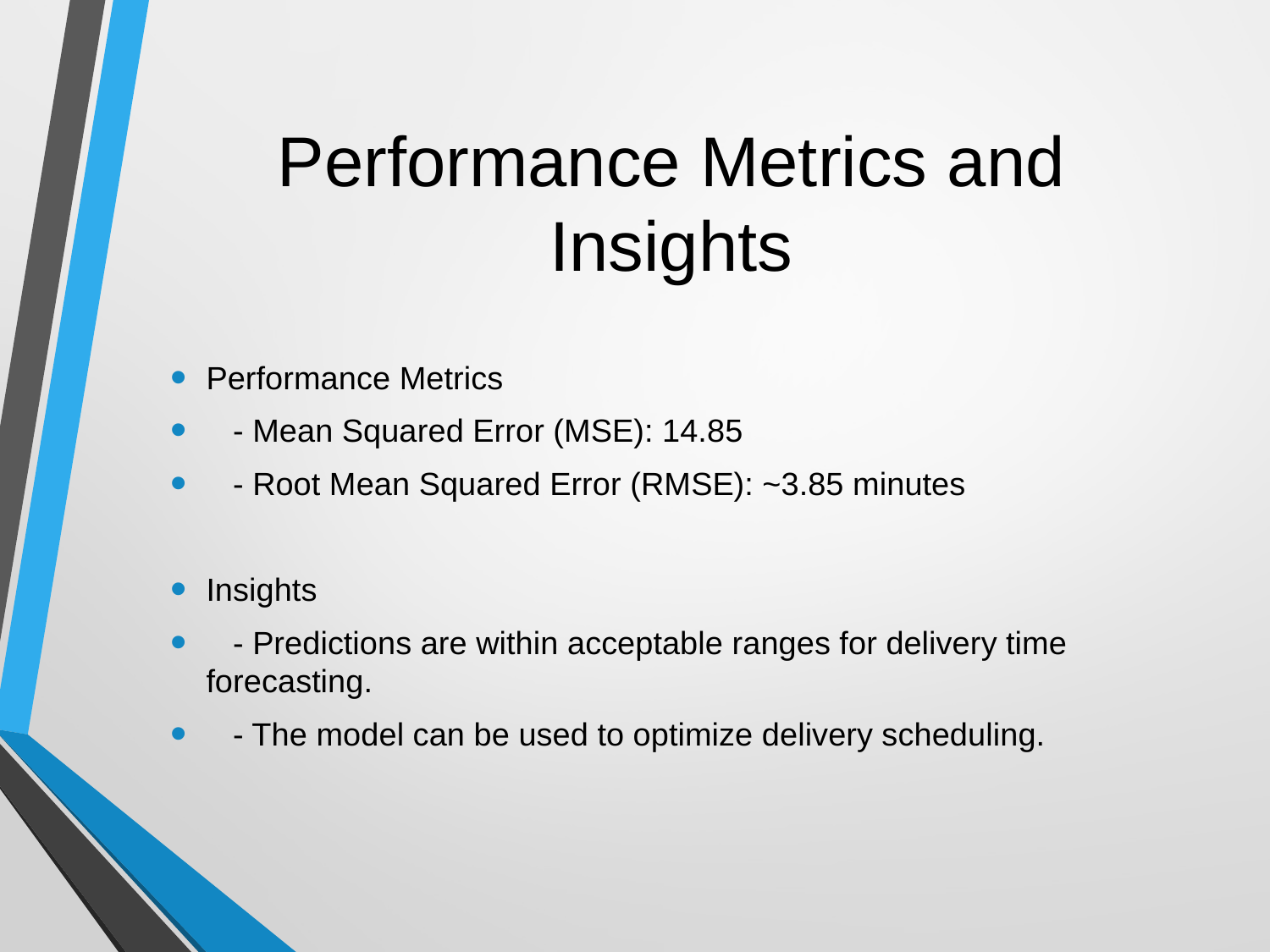

# Performance Metrics and Insights

Performance Metrics
   - Mean Squared Error (MSE): 14.85
   - Root Mean Squared Error (RMSE): ~3.85 minutes

Insights
   - Predictions are within acceptable ranges for delivery time forecasting.
   - The model can be used to optimize delivery scheduling.